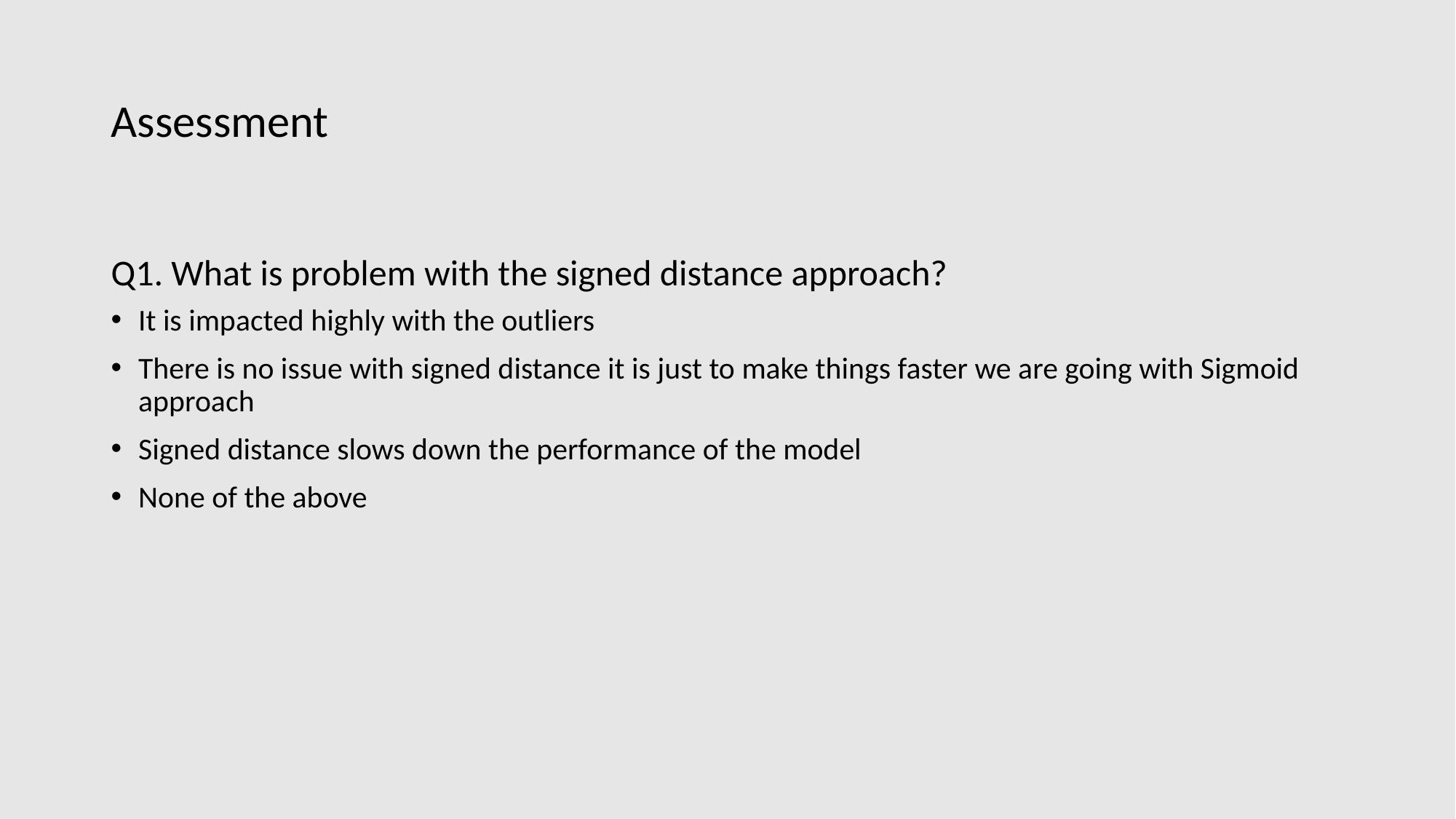

# Assessment
Q1. What is problem with the signed distance approach?
It is impacted highly with the outliers
There is no issue with signed distance it is just to make things faster we are going with Sigmoid approach
Signed distance slows down the performance of the model
None of the above